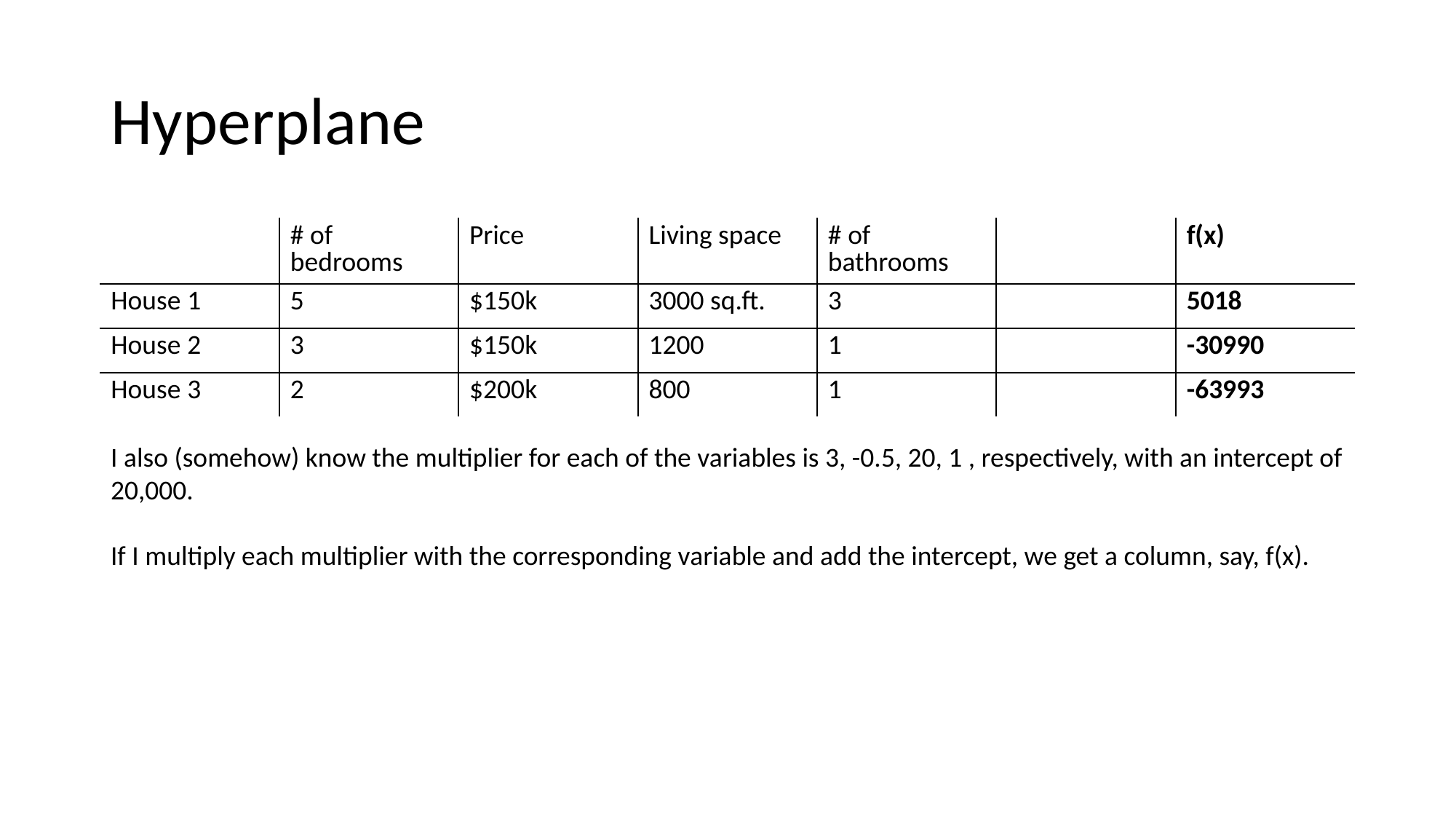

# Hyperplane
|  | # of bedrooms | Price | Living space | # of bathrooms | Sold or not | f(x) |
| --- | --- | --- | --- | --- | --- | --- |
| House 1 | 5 | $150k | 3000 sq.ft. | 3 | Yes | 5018 |
| House 2 | 3 | $150k | 1200 | 1 | No | -30990 |
| House 3 | 2 | $200k | 800 | 1 | No | -63993 |
I also (somehow) know the multiplier for each of the variables is 3, -0.5, 20, 1 , respectively, with an intercept of 20,000.

If I multiply each multiplier with the corresponding variable and add the intercept, we get a column, say, f(x).